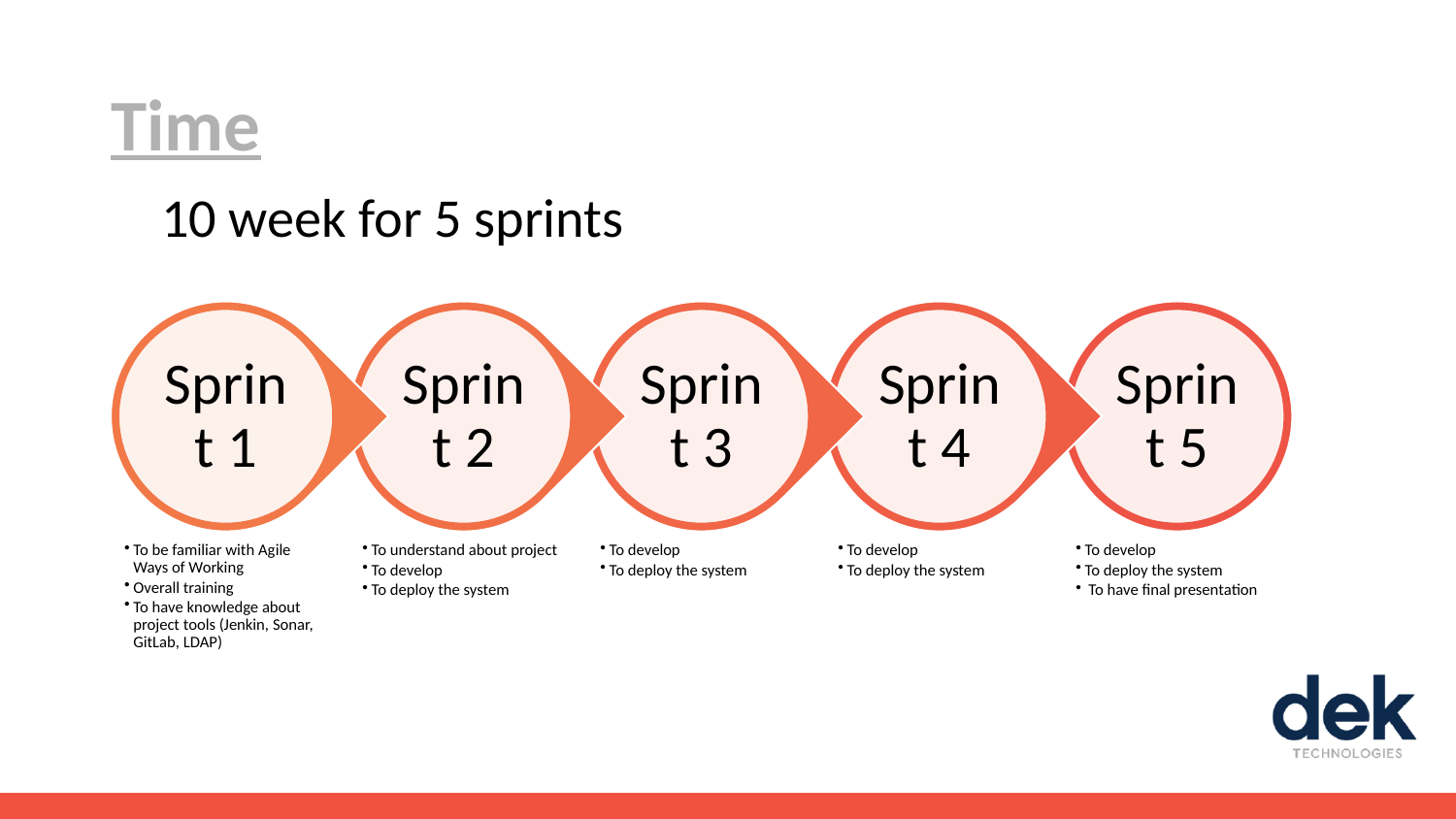

# Time
10 week for 5 sprints
Sprint 5
To develop
To deploy the system
 To have final presentation
Sprint 4
To develop
To deploy the system
Sprint 3
To develop
To deploy the system
Sprint 2
To understand about project
To develop
To deploy the system
Sprint 1
To be familiar with Agile Ways of Working
Overall training
To have knowledge about project tools (Jenkin, Sonar, GitLab, LDAP)